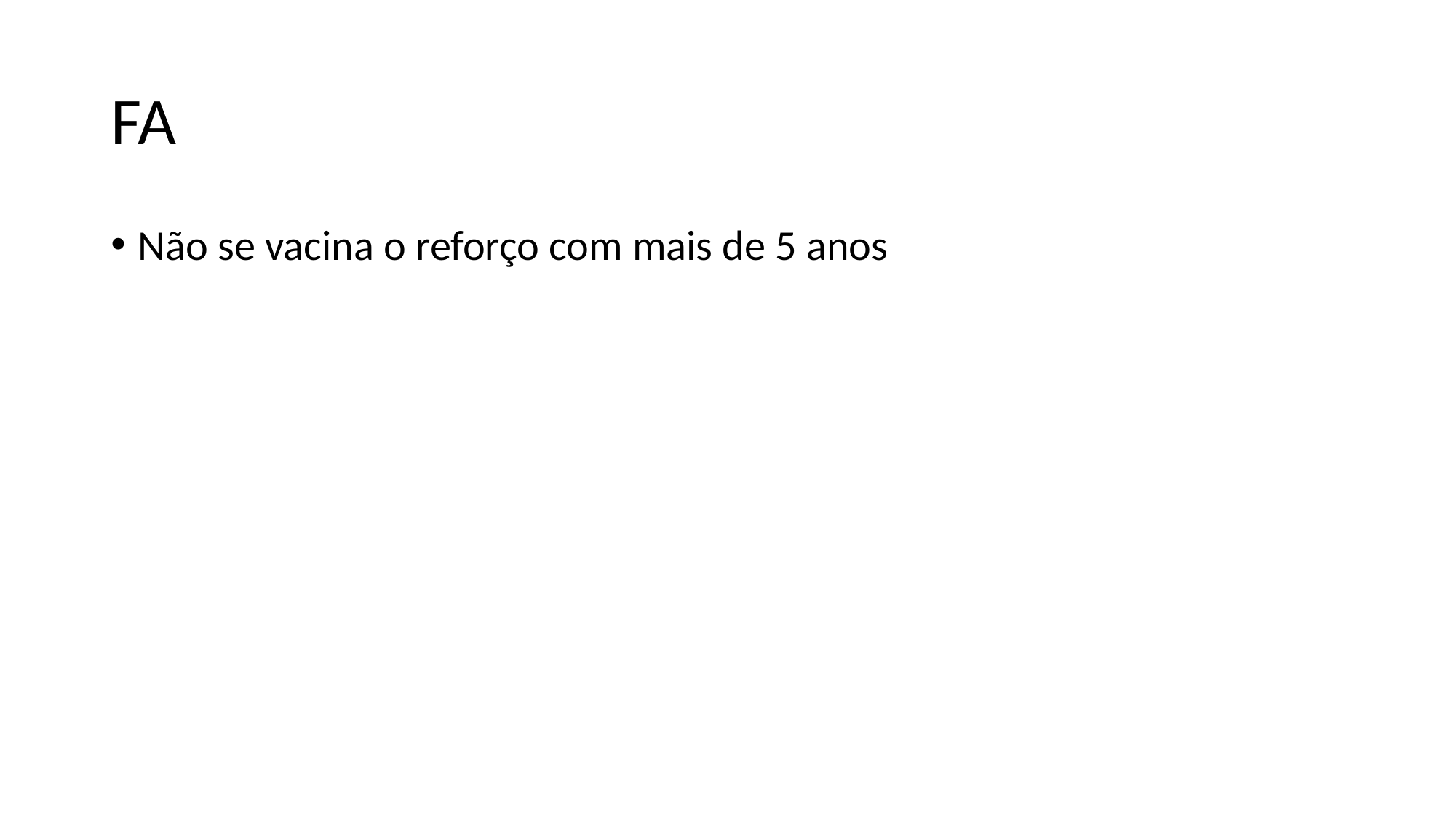

# FA
Não se vacina o reforço com mais de 5 anos